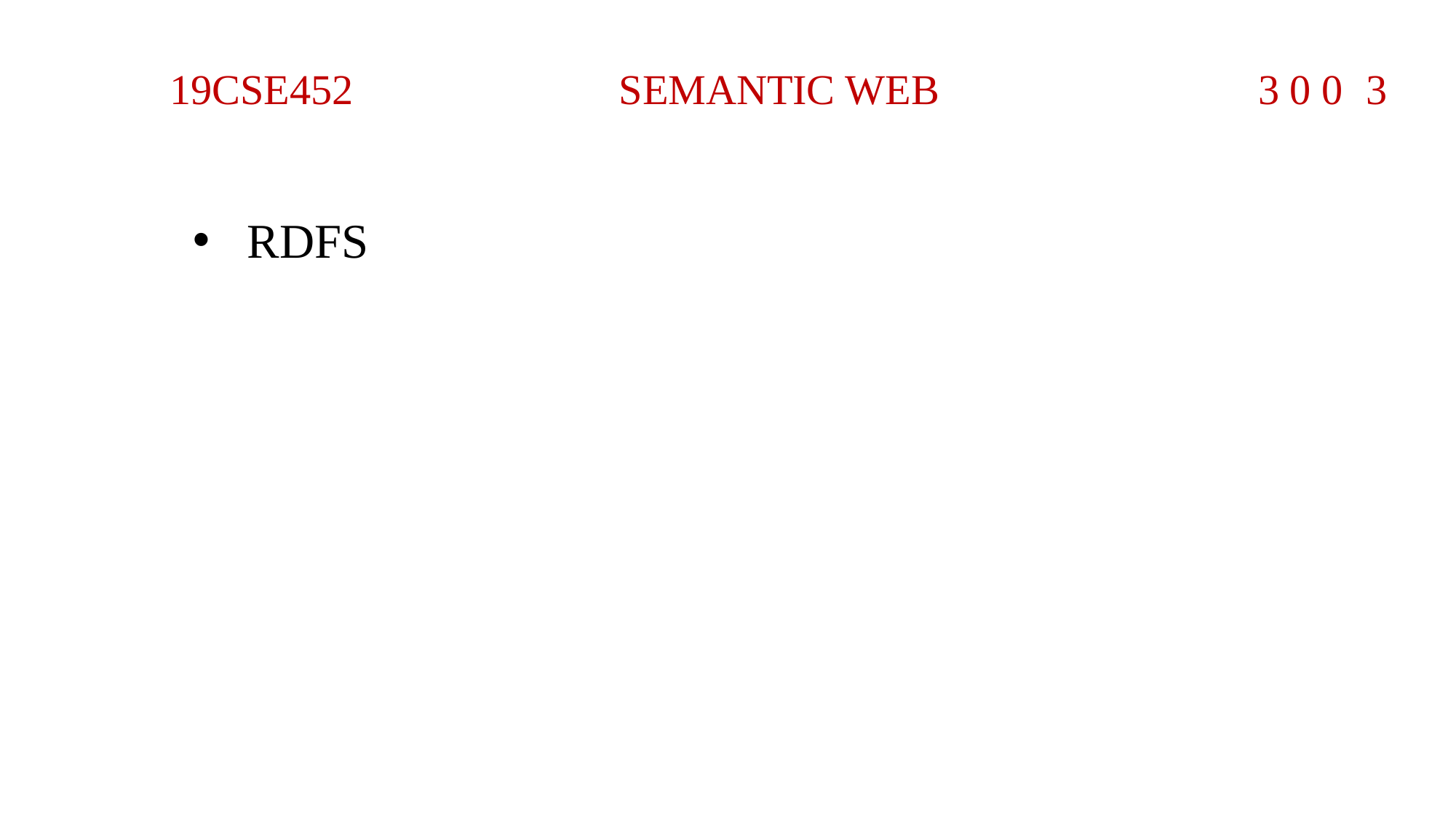

# 19CSE452
SEMANTIC WEB
3 0 0	3
RDFS